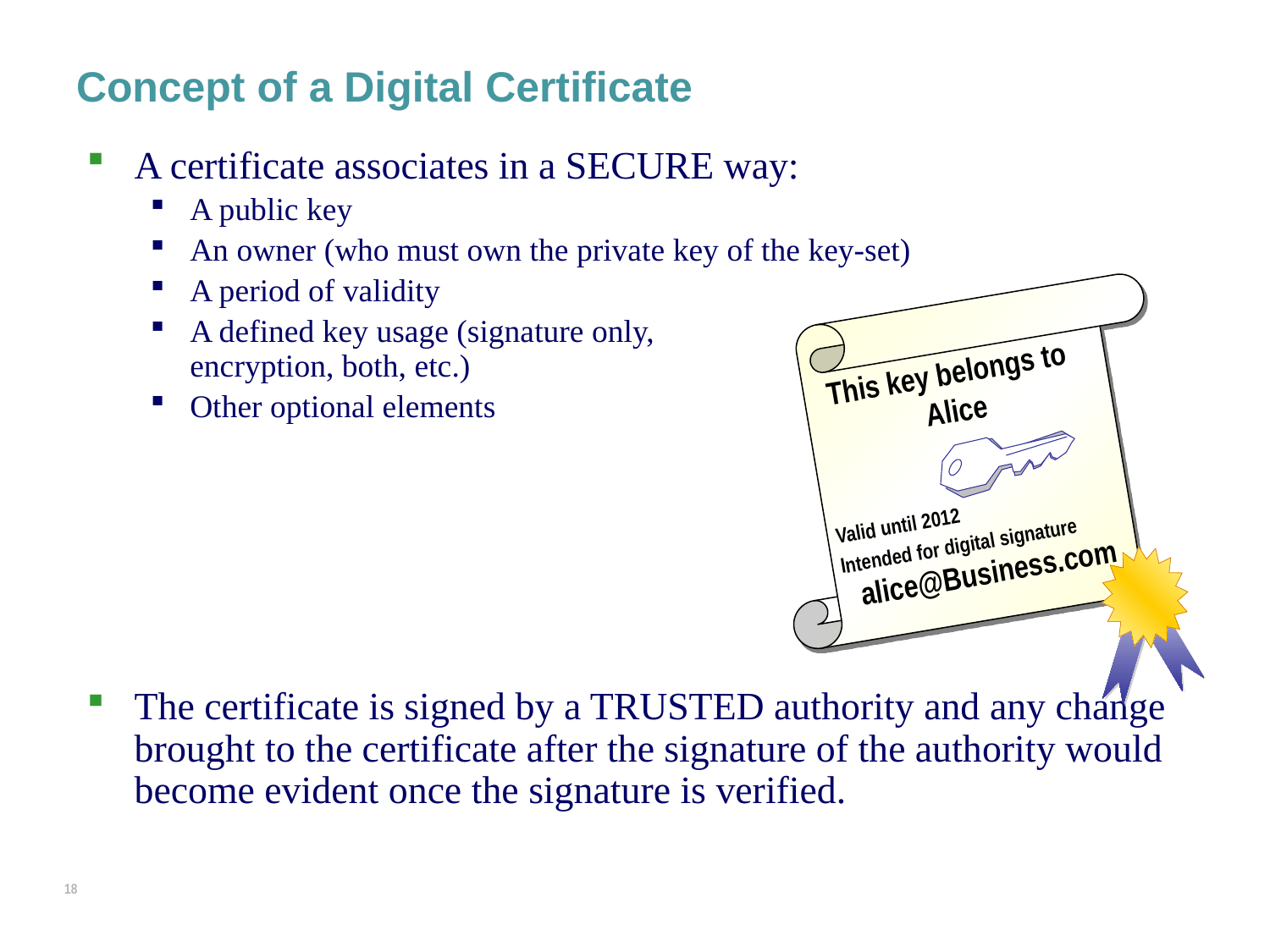

# Concept of a Digital Certificate
A certificate associates in a SECURE way:
A public key
An owner (who must own the private key of the key-set)
A period of validity
A defined key usage (signature only,
encryption, both, etc.)
Other optional elements

The certificate is signed by a TRUSTED authority and any change brought to the certificate after the signature of the authority would become evident once the signature is verified.

This key belongs to
 Alice

Valid until 2012
Intended for digital signature
alice@Business.com

18